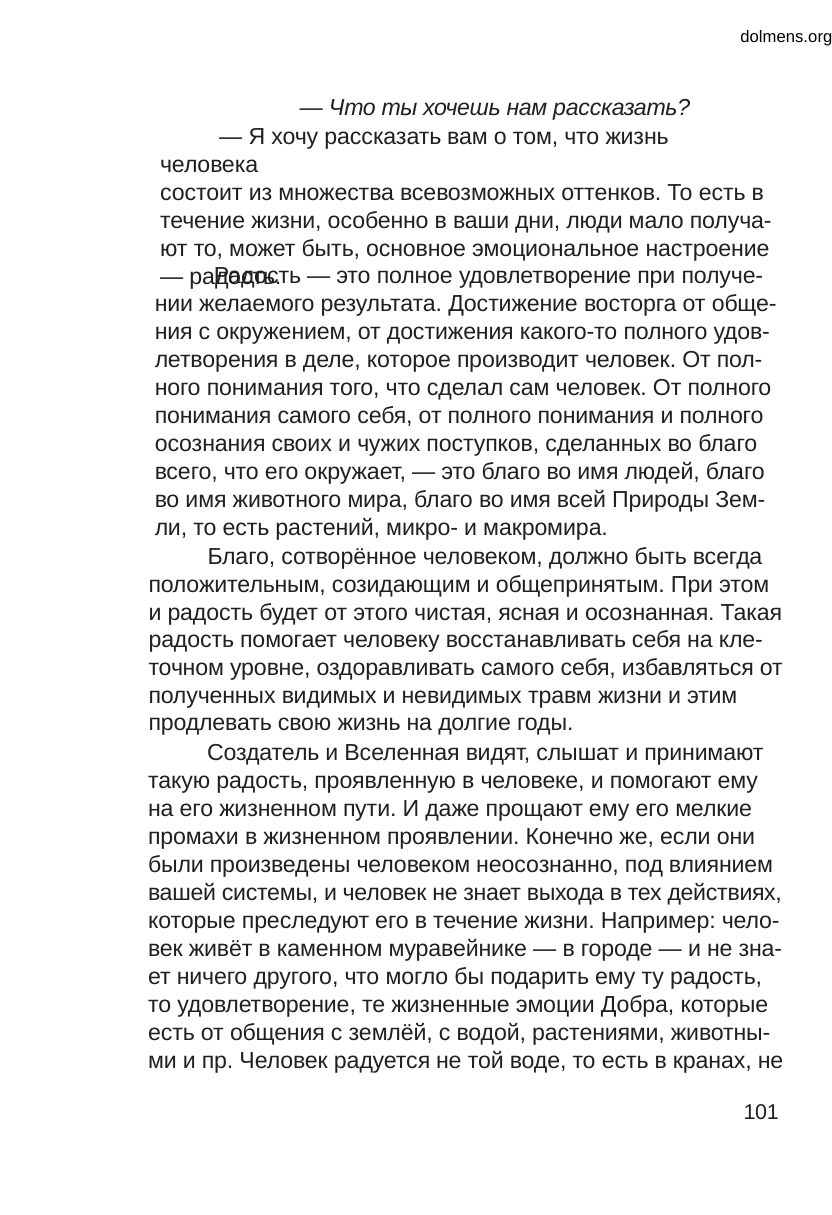

dolmens.org

— Что ты хочешь нам рассказать?

— Я хочу рассказать вам о том, что жизнь человека
состоит из множества всевозможных оттенков. То есть в
течение жизни, особенно в ваши дни, люди мало получа-
ют то, может быть, основное эмоциональное настроение
— радость.

Радость — это полное удовлетворение при получе-
нии желаемого результата. Достижение восторга от обще-
ния с окружением, от достижения какого-то полного удов-
летворения в деле, которое производит человек. От пол-
ного понимания того, что сделал сам человек. От полного
понимания самого себя, от полного понимания и полного
осознания своих и чужих поступков, сделанных во благо
всего, что его окружает, — это благо во имя людей, благо
во имя животного мира, благо во имя всей Природы Зем-
ли, то есть растений, микро- и макромира.

Благо, сотворённое человеком, должно быть всегда
положительным, созидающим и общепринятым. При этом
и радость будет от этого чистая, ясная и осознанная. Такая
радость помогает человеку восстанавливать себя на кле-
точном уровне, оздоравливать самого себя, избавляться от
полученных видимых и невидимых травм жизни и этим
продлевать свою жизнь на долгие годы.

Создатель и Вселенная видят, слышат и принимают
такую радость, проявленную в человеке, и помогают ему
на его жизненном пути. И даже прощают ему его мелкие
промахи в жизненном проявлении. Конечно же, если они
были произведены человеком неосознанно, под влиянием
вашей системы, и человек не знает выхода в тех действиях,
которые преследуют его в течение жизни. Например: чело-
век живёт в каменном муравейнике — в городе — и не зна-
ет ничего другого, что могло бы подарить ему ту радость,
то удовлетворение, те жизненные эмоции Добра, которые
есть от общения с землёй, с водой, растениями, животны-
ми и пр. Человек радуется не той воде, то есть в кранах, не

101